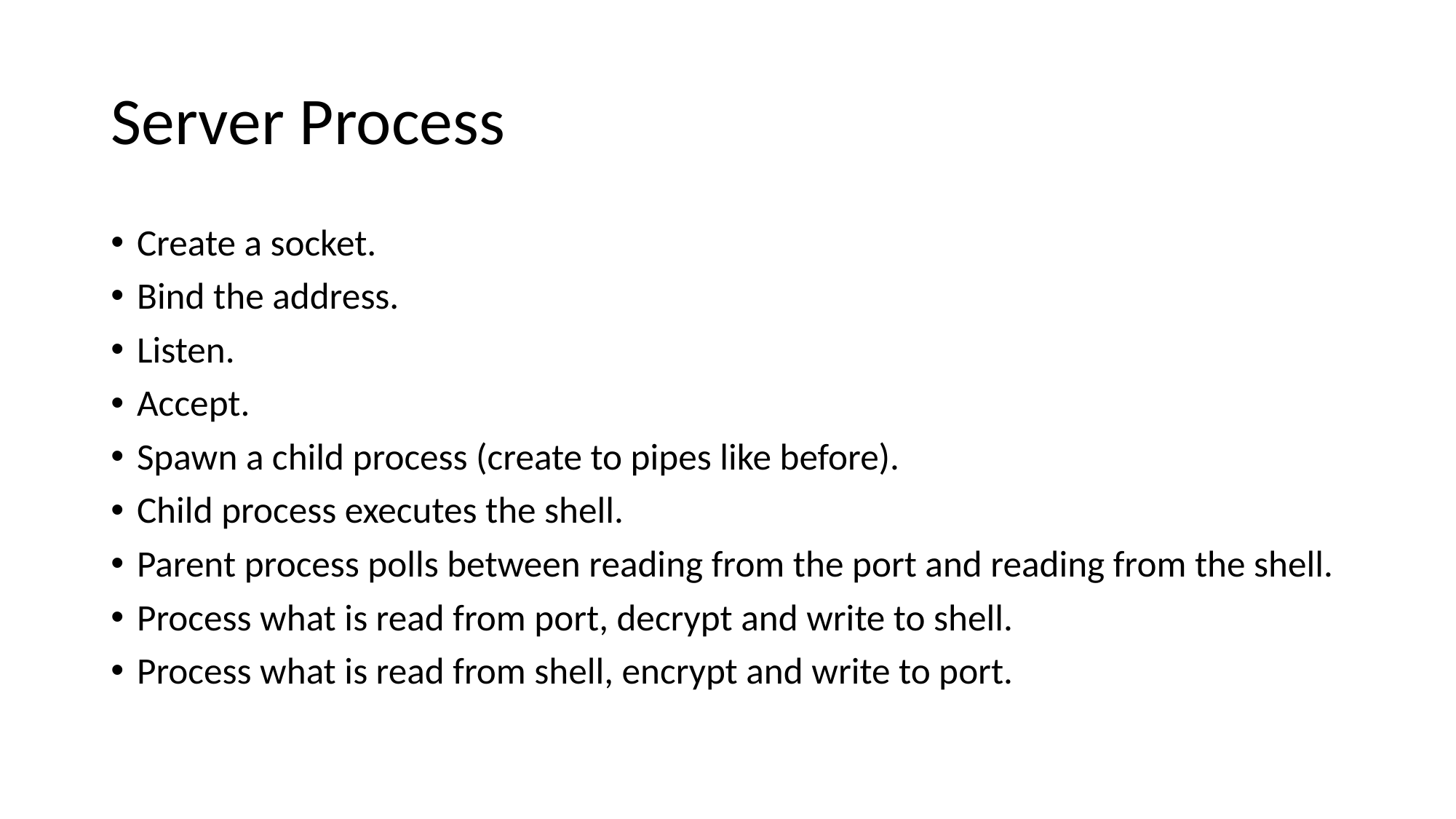

# Server Process
Create a socket.
Bind the address.
Listen.
Accept.
Spawn a child process (create to pipes like before).
Child process executes the shell.
Parent process polls between reading from the port and reading from the shell.
Process what is read from port, decrypt and write to shell.
Process what is read from shell, encrypt and write to port.